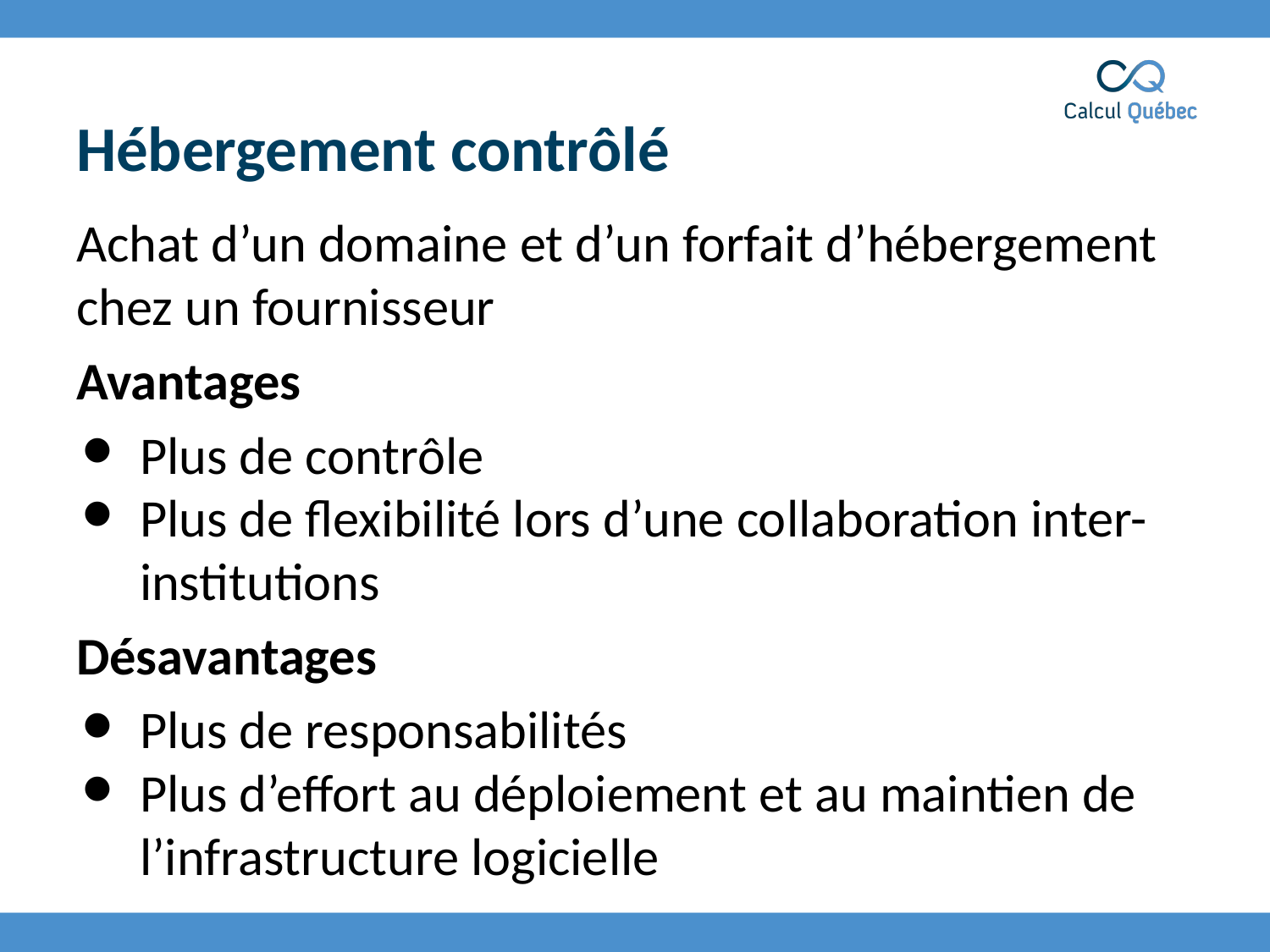

# Hébergement contrôlé
Achat d’un domaine et d’un forfait d’hébergement chez un fournisseur
Avantages
Plus de contrôle
Plus de flexibilité lors d’une collaboration inter-institutions
Désavantages
Plus de responsabilités
Plus d’effort au déploiement et au maintien de l’infrastructure logicielle